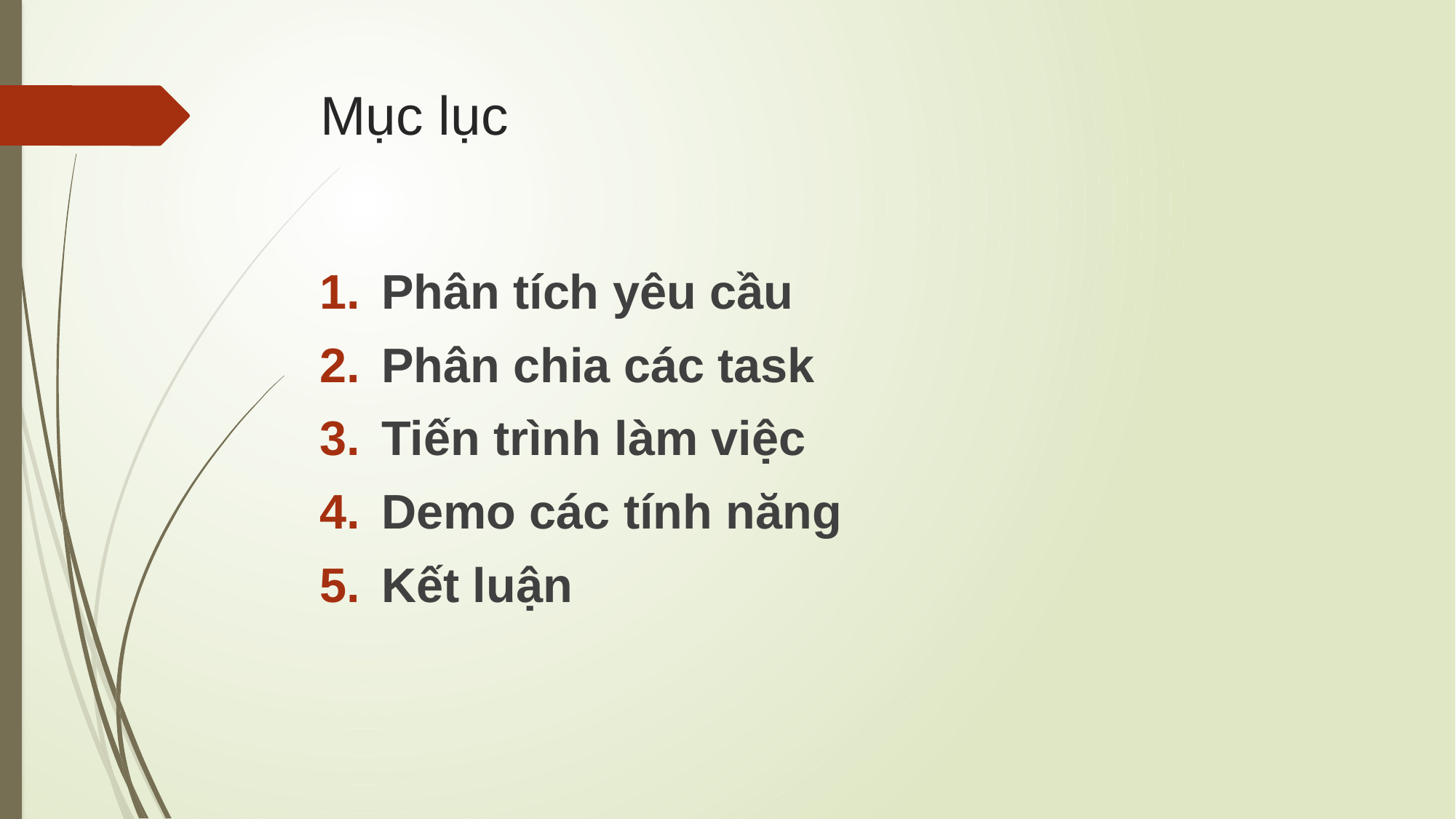

# Mục lục
Phân tích yêu cầu
Phân chia các task
Tiến trình làm việc
Demo các tính năng
Kết luận